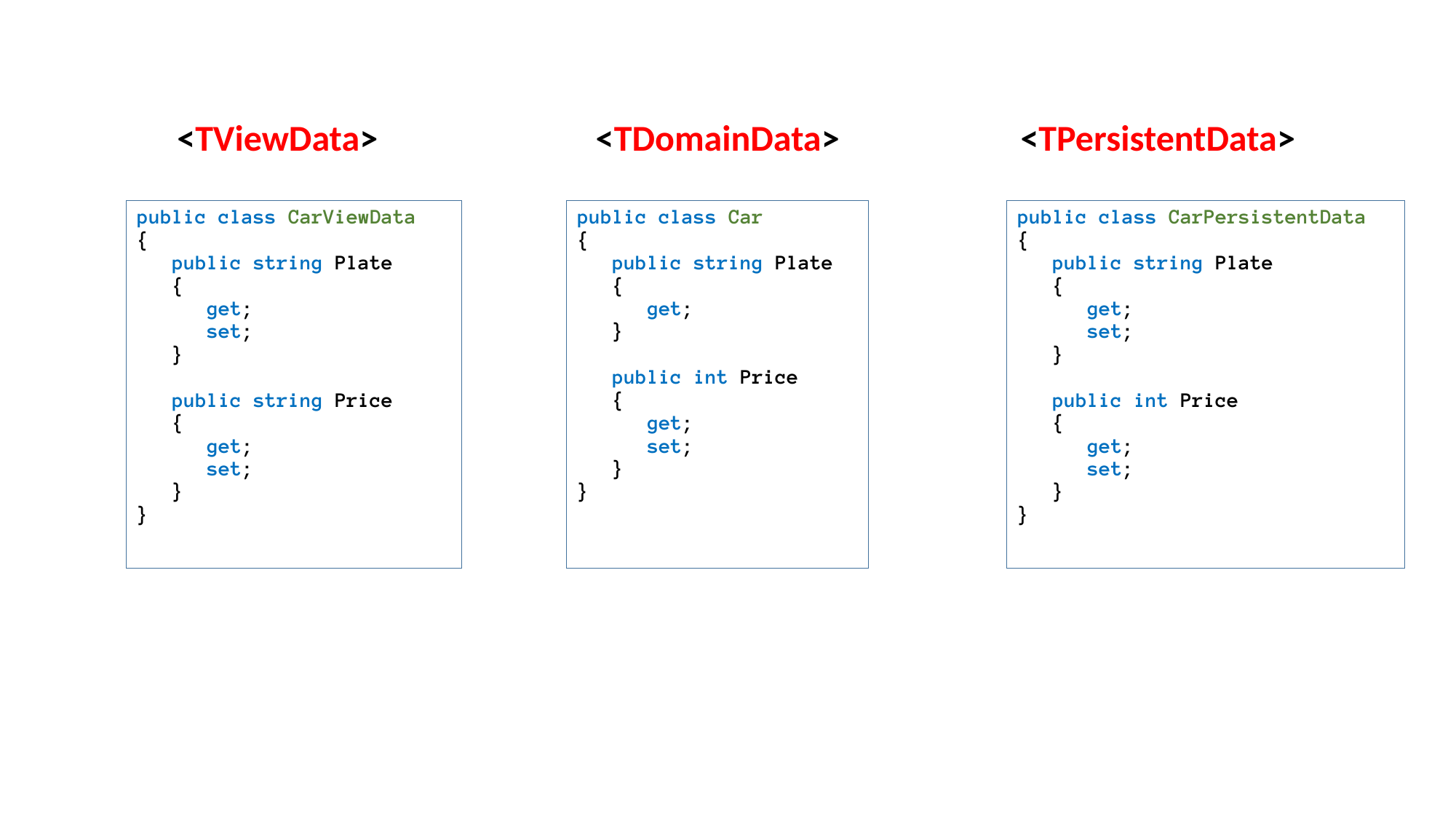

<TViewData>
<TPersistentData>
<TDomainData>
public class CarViewData
{
   public string Plate
   {
      get;
      set;
   }

   public string Price
   {
      get;
      set;
   }
}
public class Car
{
   public string Plate
   {
      get;
   }

   public int Price
   {
      get;
      set;
   }
}
public class CarPersistentData
{
   public string Plate
   {
      get;
      set;
   }

   public int Price
   {
      get;
      set;
   }
}